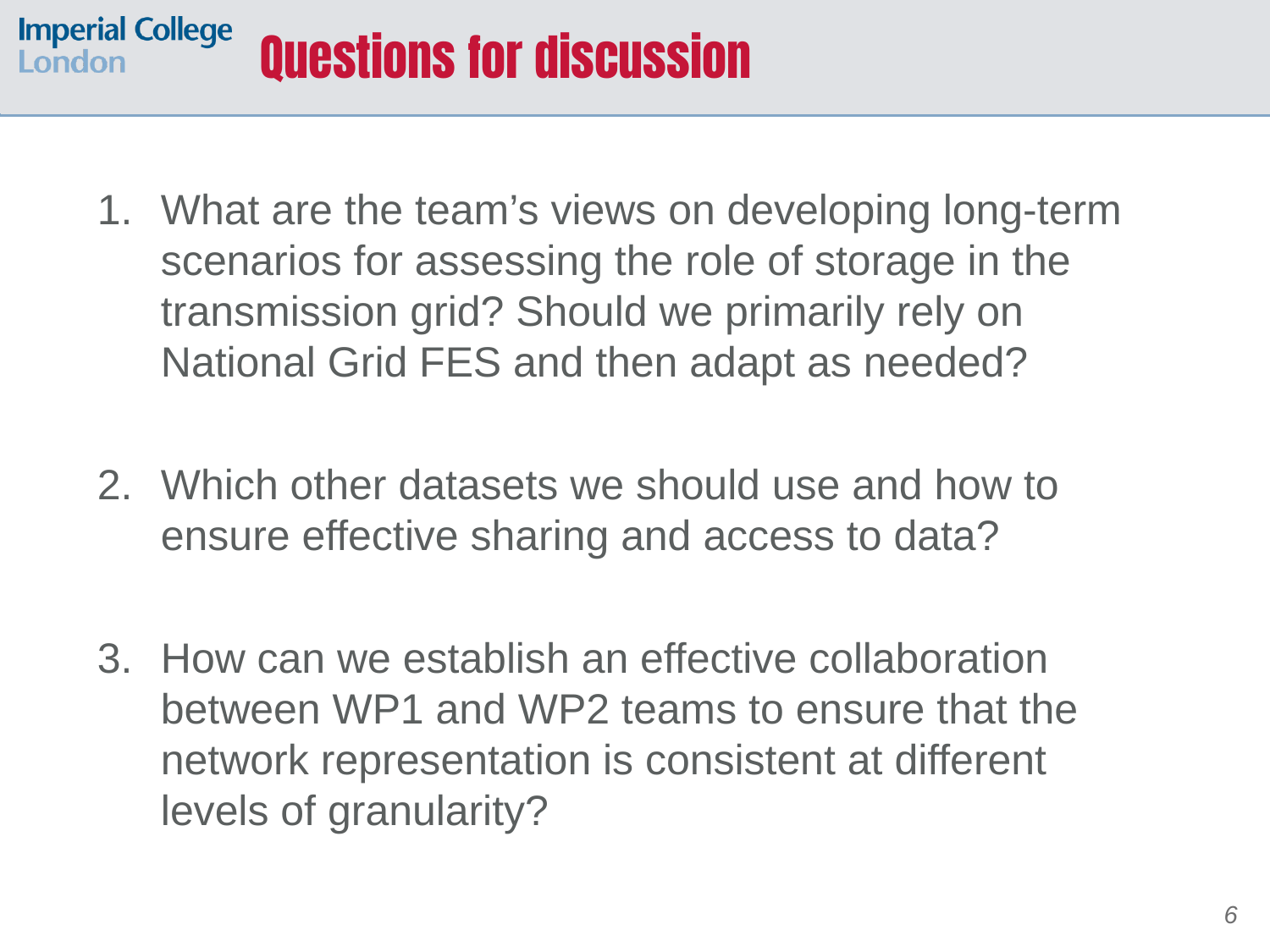

Questions for discussion
What are the team’s views on developing long-term scenarios for assessing the role of storage in the transmission grid? Should we primarily rely on National Grid FES and then adapt as needed?

Which other datasets we should use and how to ensure effective sharing and access to data?

How can we establish an effective collaboration between WP1 and WP2 teams to ensure that the network representation is consistent at different levels of granularity?